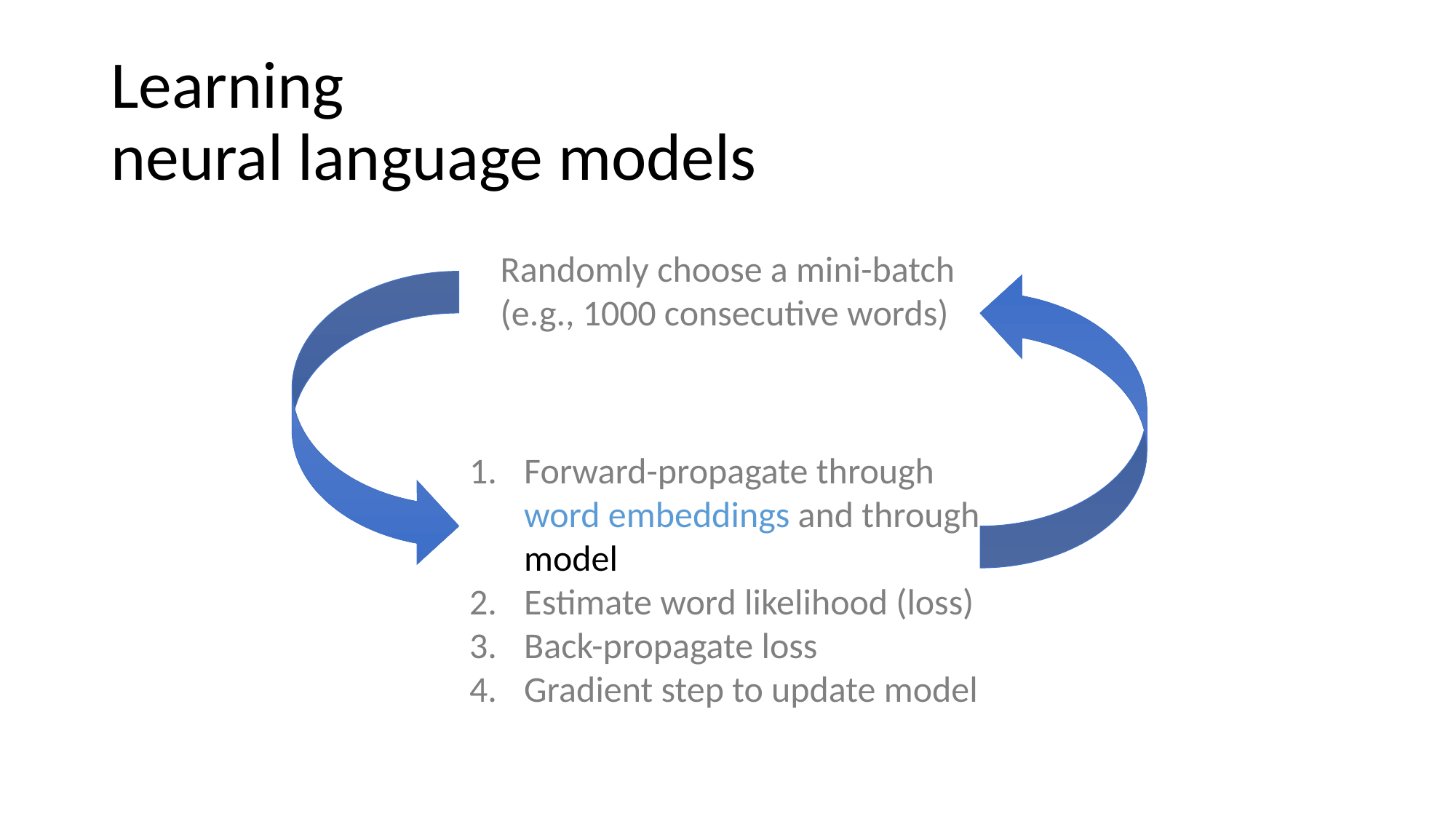

# Learning neural language models
Randomly choose a mini-batch
(e.g., 1000 consecutive words)

Forward-propagate through word embeddings and through model
Estimate word likelihood (loss)
Back-propagate loss
Gradient step to update model